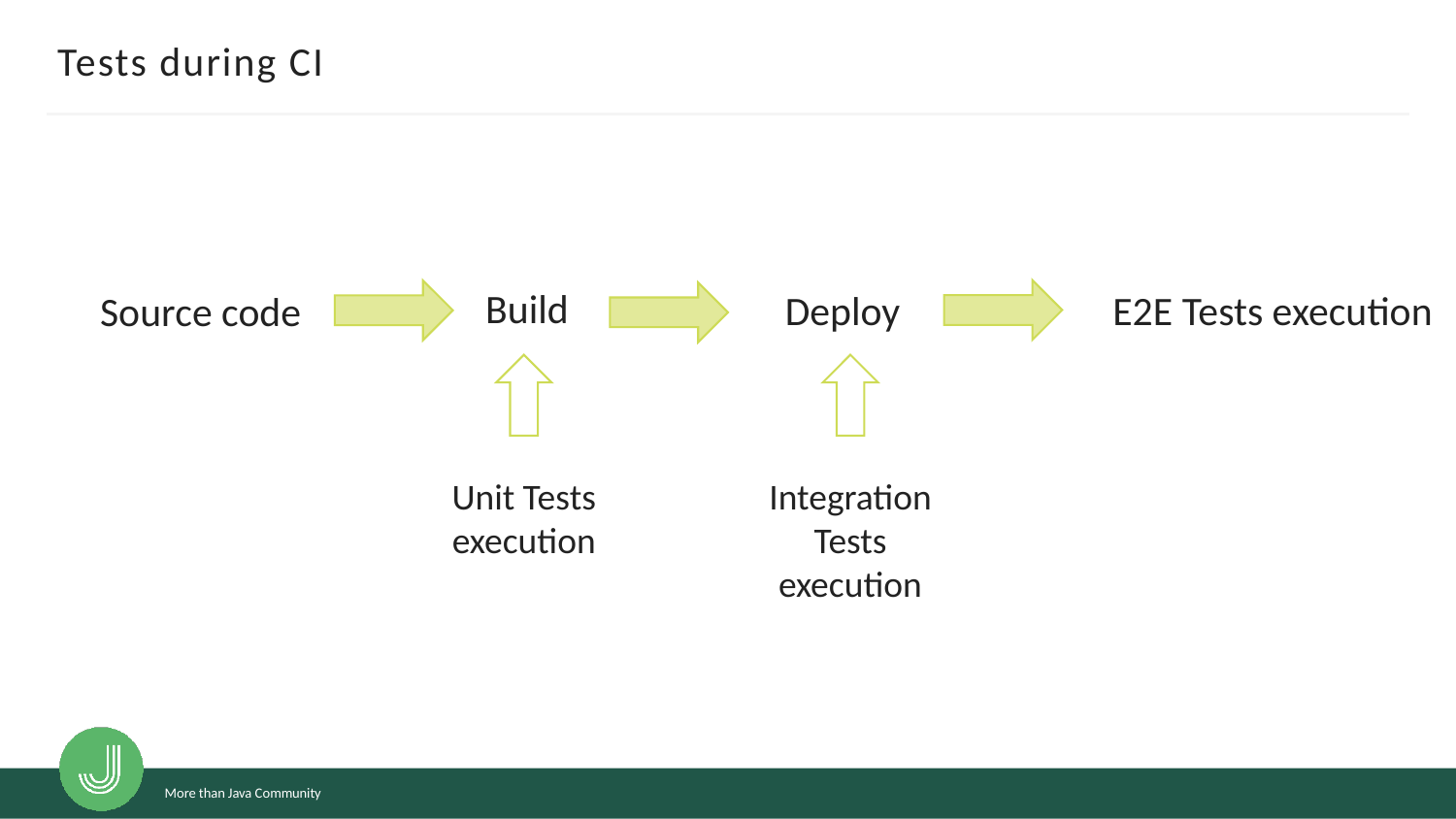

# Tests during CI
Build
Deploy
E2E Tests execution
Source code

Unit Tests execution
Integration Tests execution